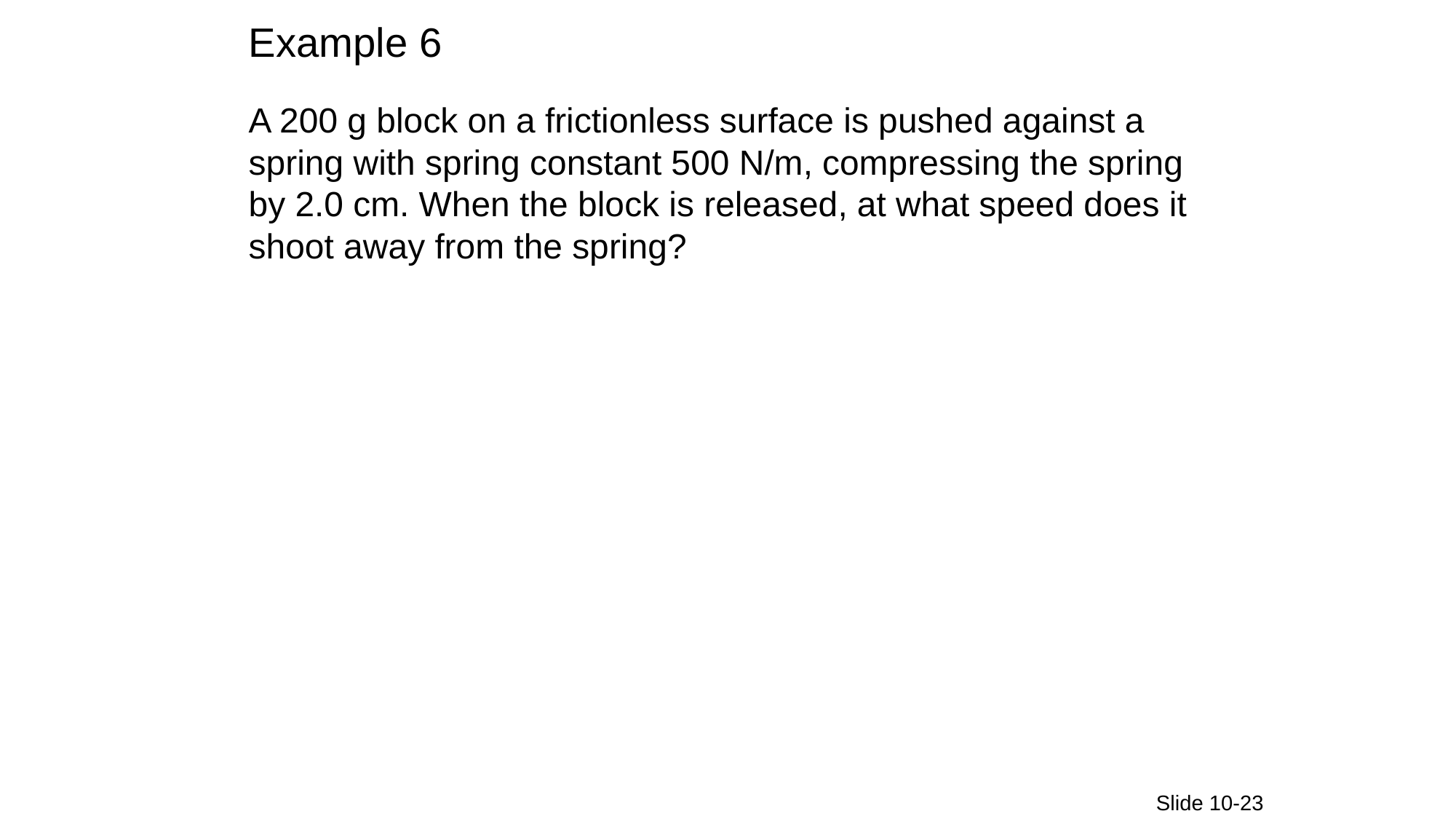

Example 6
A 200 g block on a frictionless surface is pushed against a spring with spring constant 500 N/m, compressing the spring by 2.0 cm. When the block is released, at what speed does it shoot away from the spring?
Slide 10-23